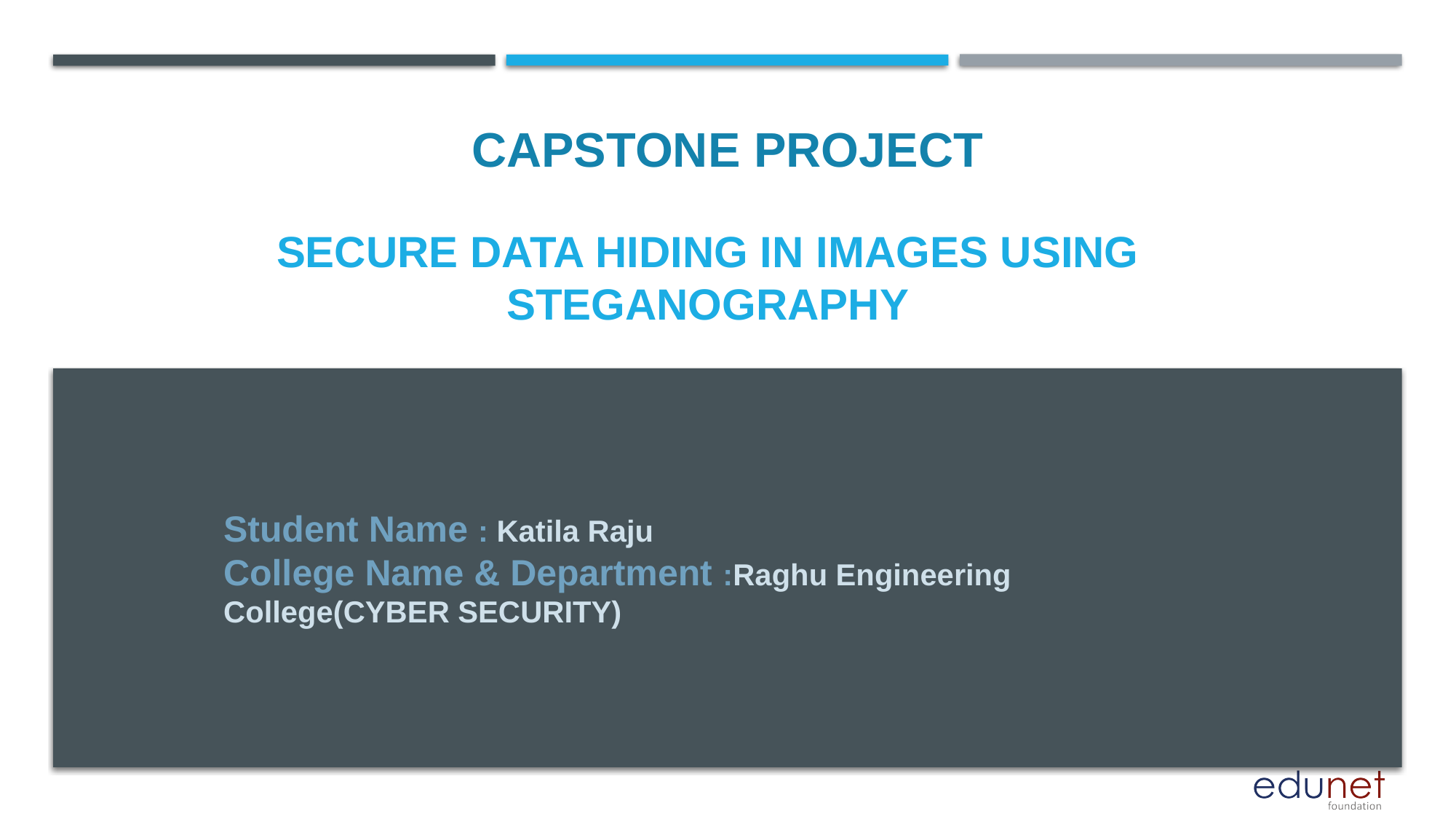

CAPSTONE PROJECT
# SECURE DATA HIDING IN IMAGES USING STEGANOGRAPHY
Student Name : Katila Raju
College Name & Department :Raghu Engineering College(CYBER SECURITY)